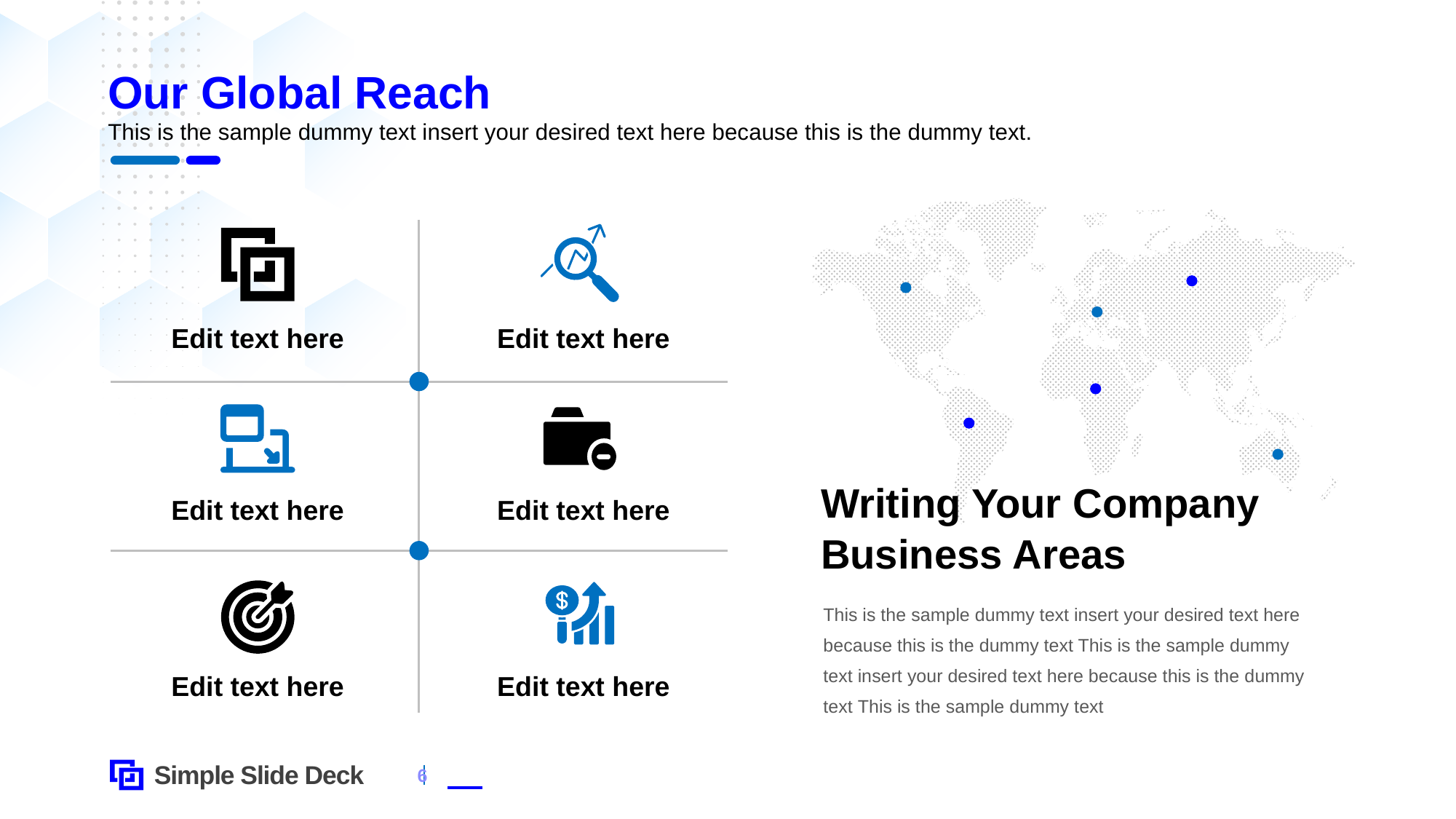

Our Global Reach
This is the sample dummy text insert your desired text here because this is the dummy text.

Edit text here
Edit text here

Writing Your Company Business Areas
Edit text here
Edit text here

This is the sample dummy text insert your desired text here because this is the dummy text This is the sample dummy text insert your desired text here because this is the dummy text This is the sample dummy text
Edit text here
Edit text here
6